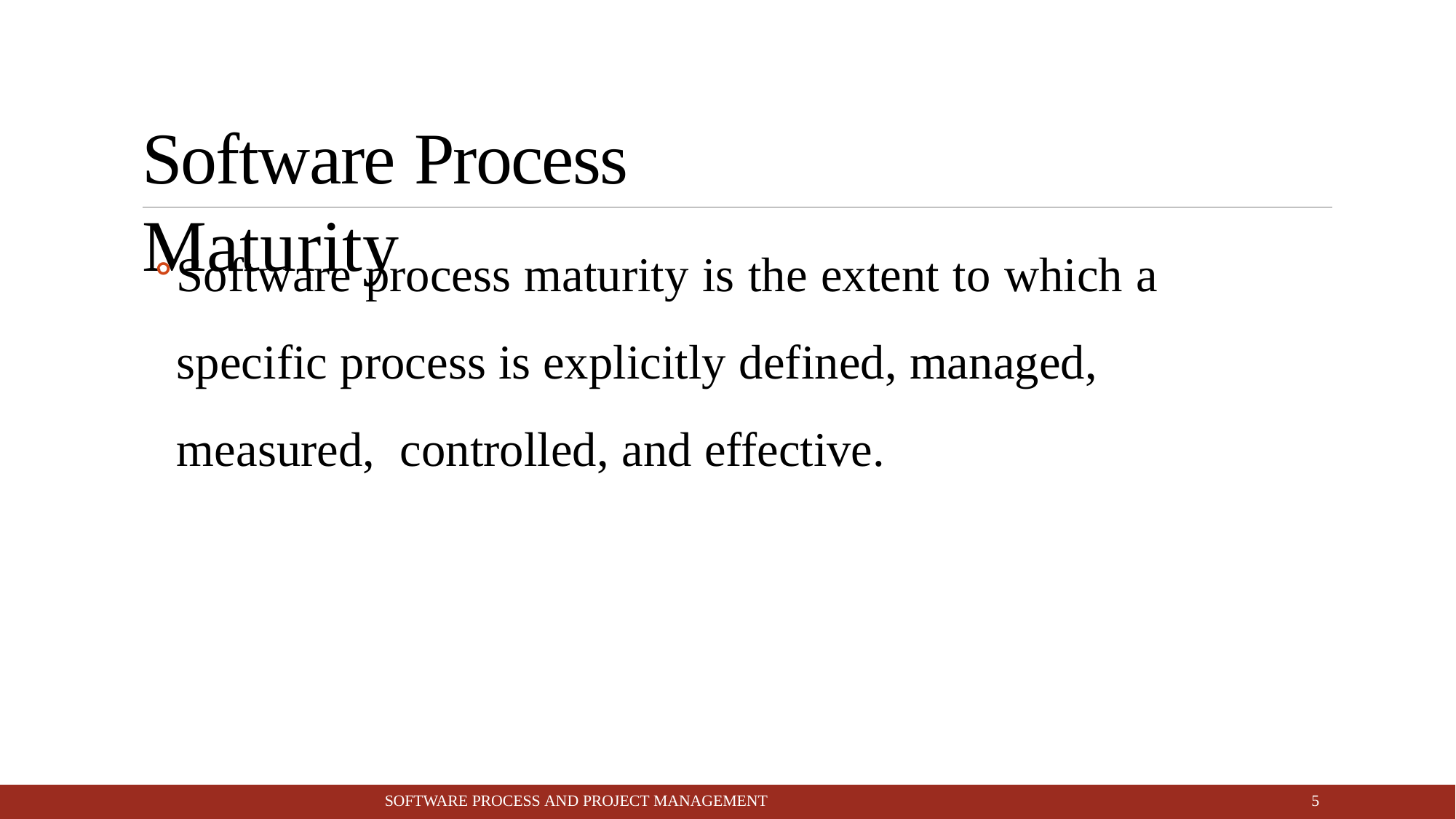

# Software Process Maturity
Software process maturity is the extent to which a  specific process is explicitly defined, managed, measured,  controlled, and effective.
5
SOFTWARE PROCESS AND PROJECT MANAGEMENT